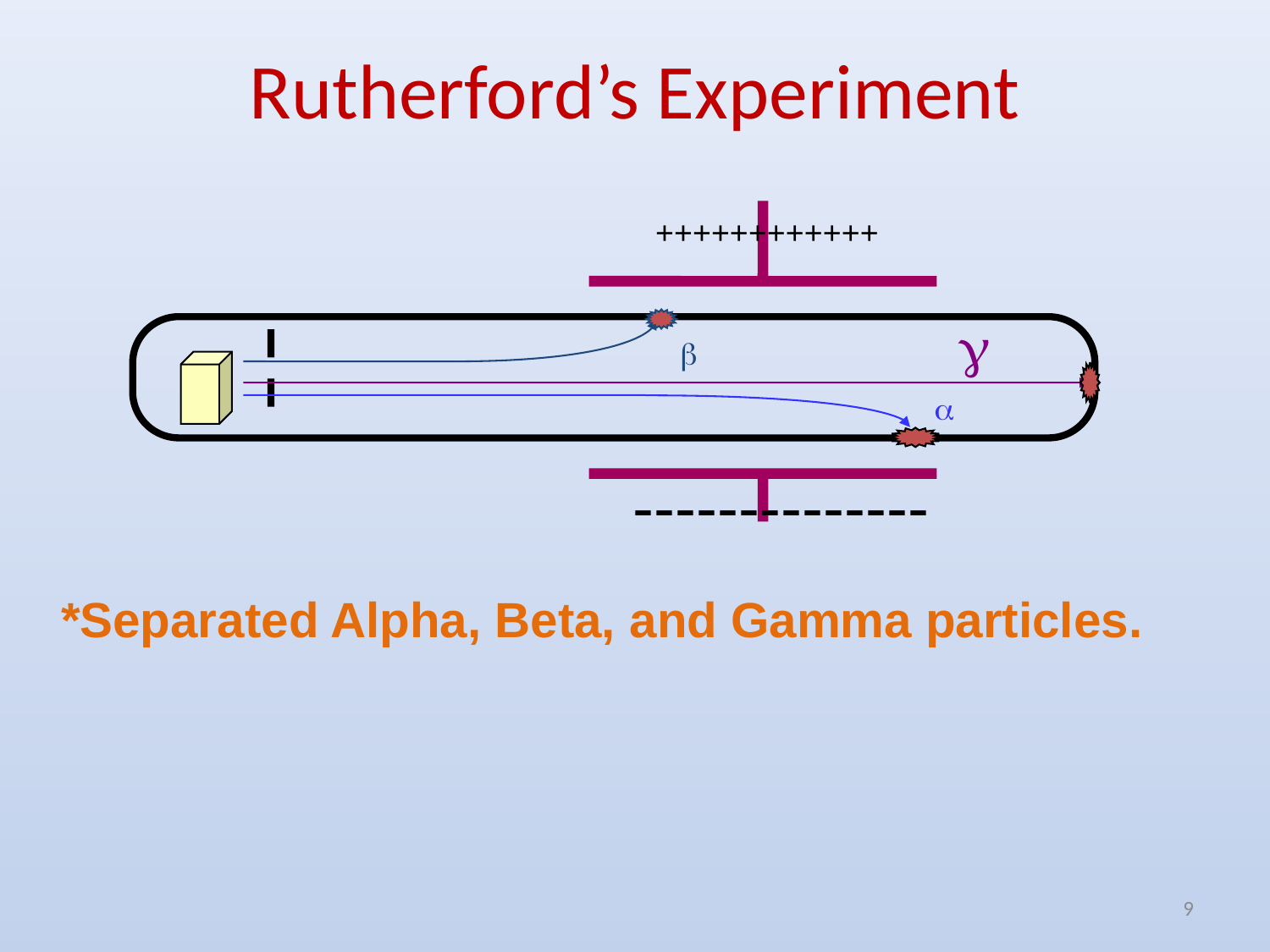

# Rutherford’s Experiment

++++++++++++

γ

β

α

--------------

*Separated Alpha, Beta, and Gamma particles.
9